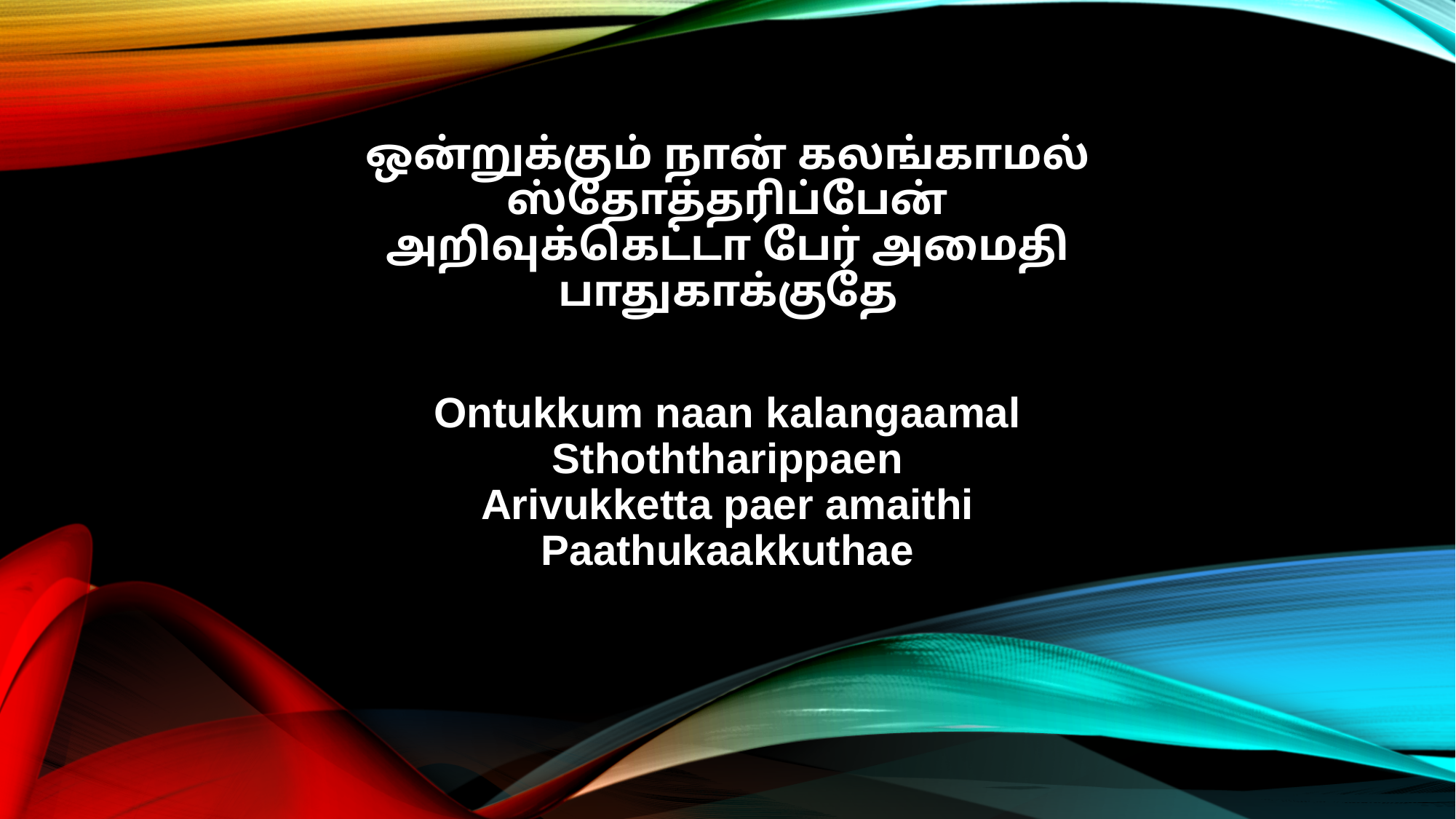

ஒன்றுக்கும் நான் கலங்காமல்
ஸ்தோத்தரிப்பேன்
அறிவுக்கெட்டா பேர் அமைதி
பாதுகாக்குதே

Ontukkum naan kalangaamal
Sthoththarippaen
Arivukketta paer amaithi
Paathukaakkuthae